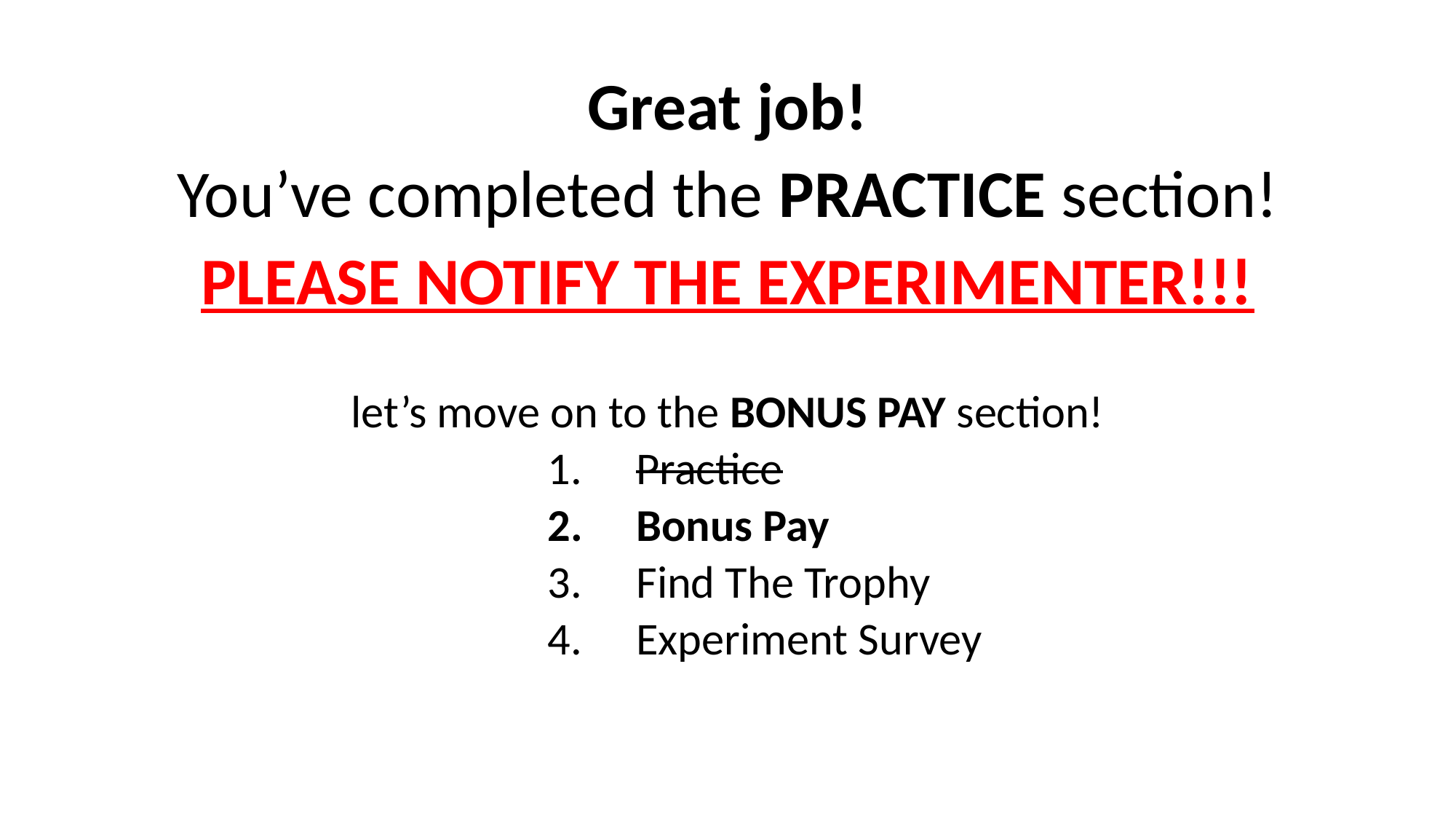

Great job!
You’ve completed the PRACTICE section!
PLEASE NOTIFY THE EXPERIMENTER!!!

let’s move on to the BONUS PAY section!
Practice
Bonus Pay
Find The Trophy
Experiment Survey